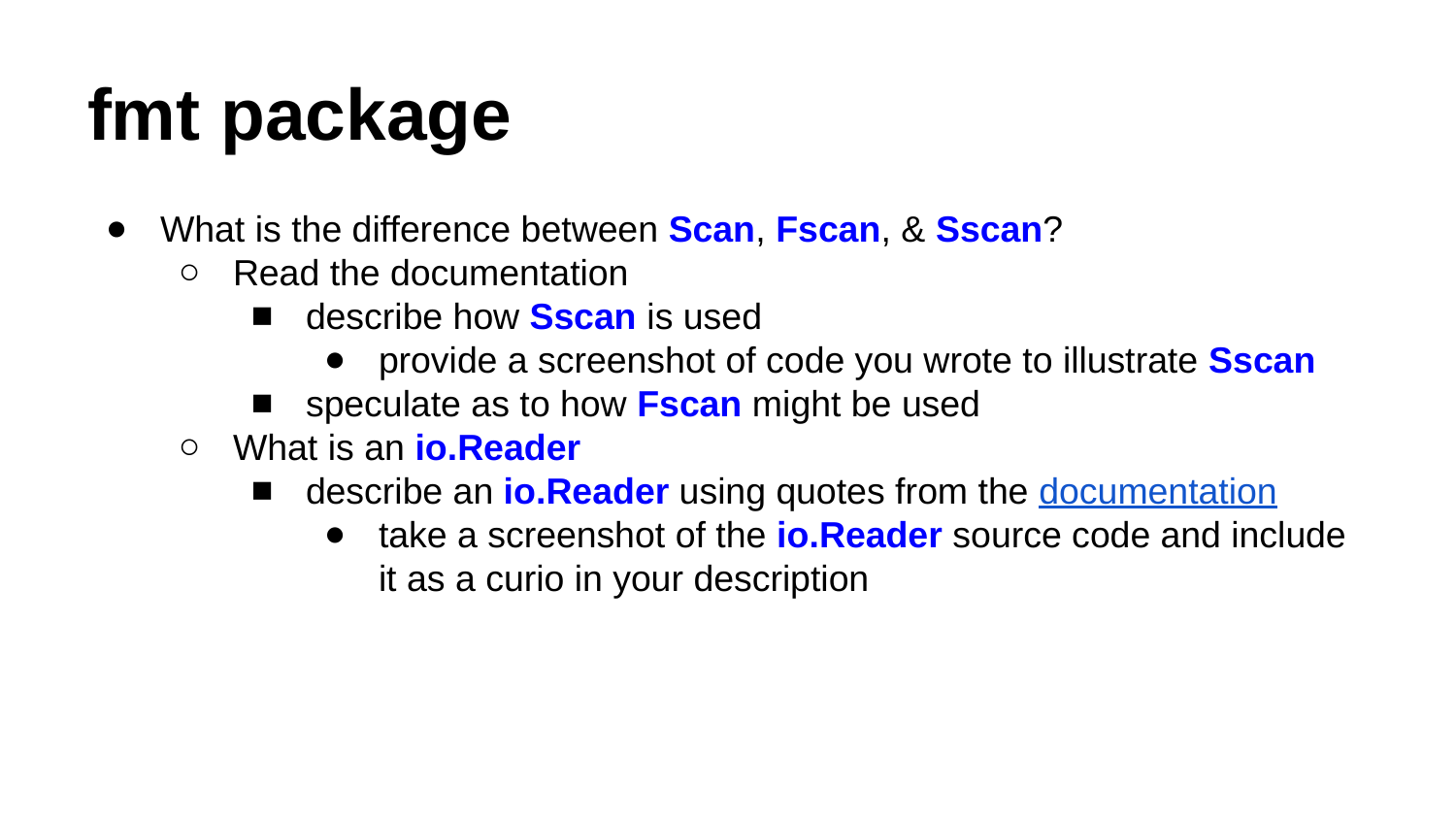

# fmt package
What is the difference between Scan, Fscan, & Sscan?
Read the documentation
describe how Sscan is used
provide a screenshot of code you wrote to illustrate Sscan
speculate as to how Fscan might be used
What is an io.Reader
describe an io.Reader using quotes from the documentation
take a screenshot of the io.Reader source code and include it as a curio in your description